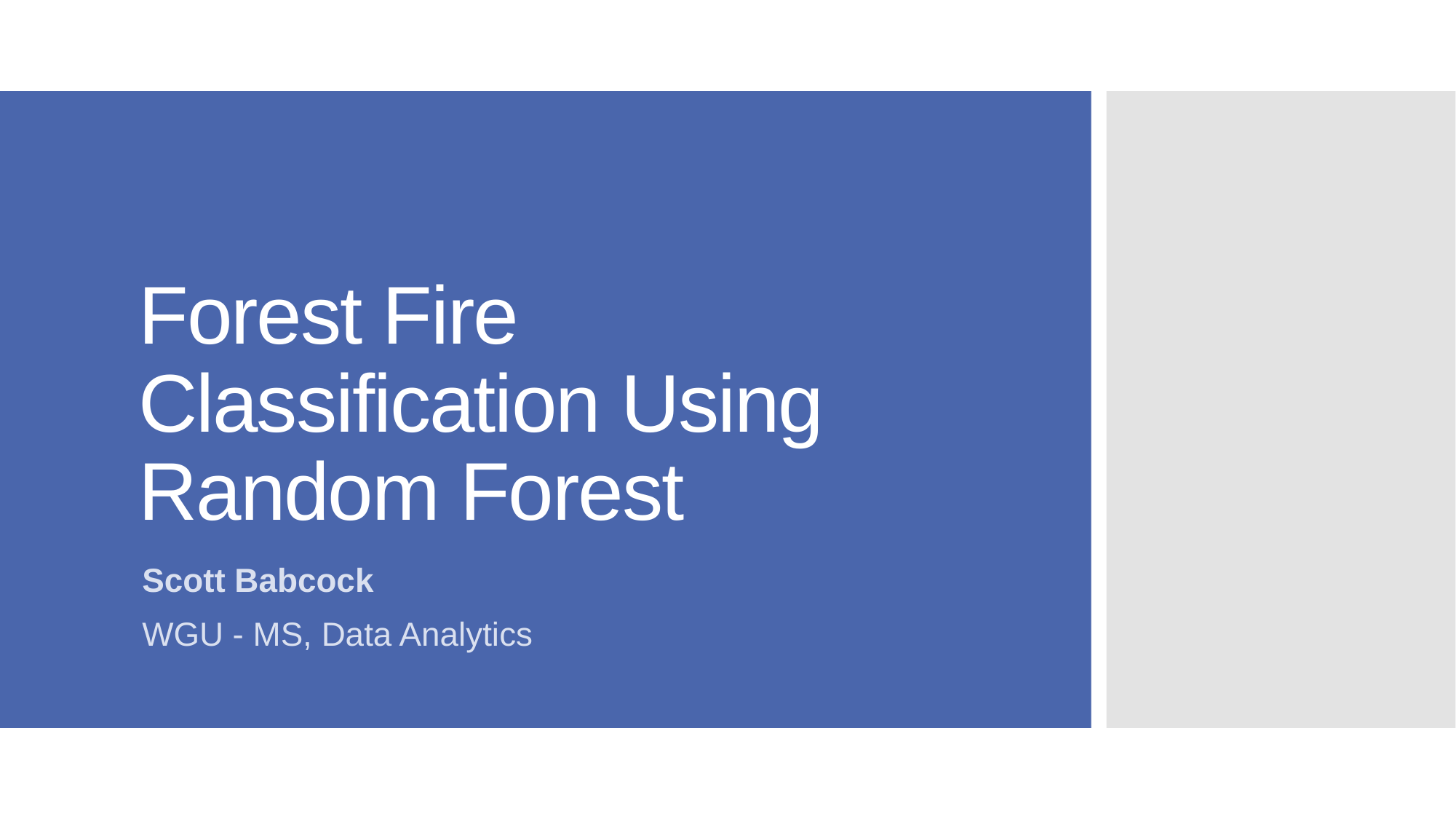

# Forest Fire Classification Using Random Forest
Scott Babcock
WGU - MS, Data Analytics